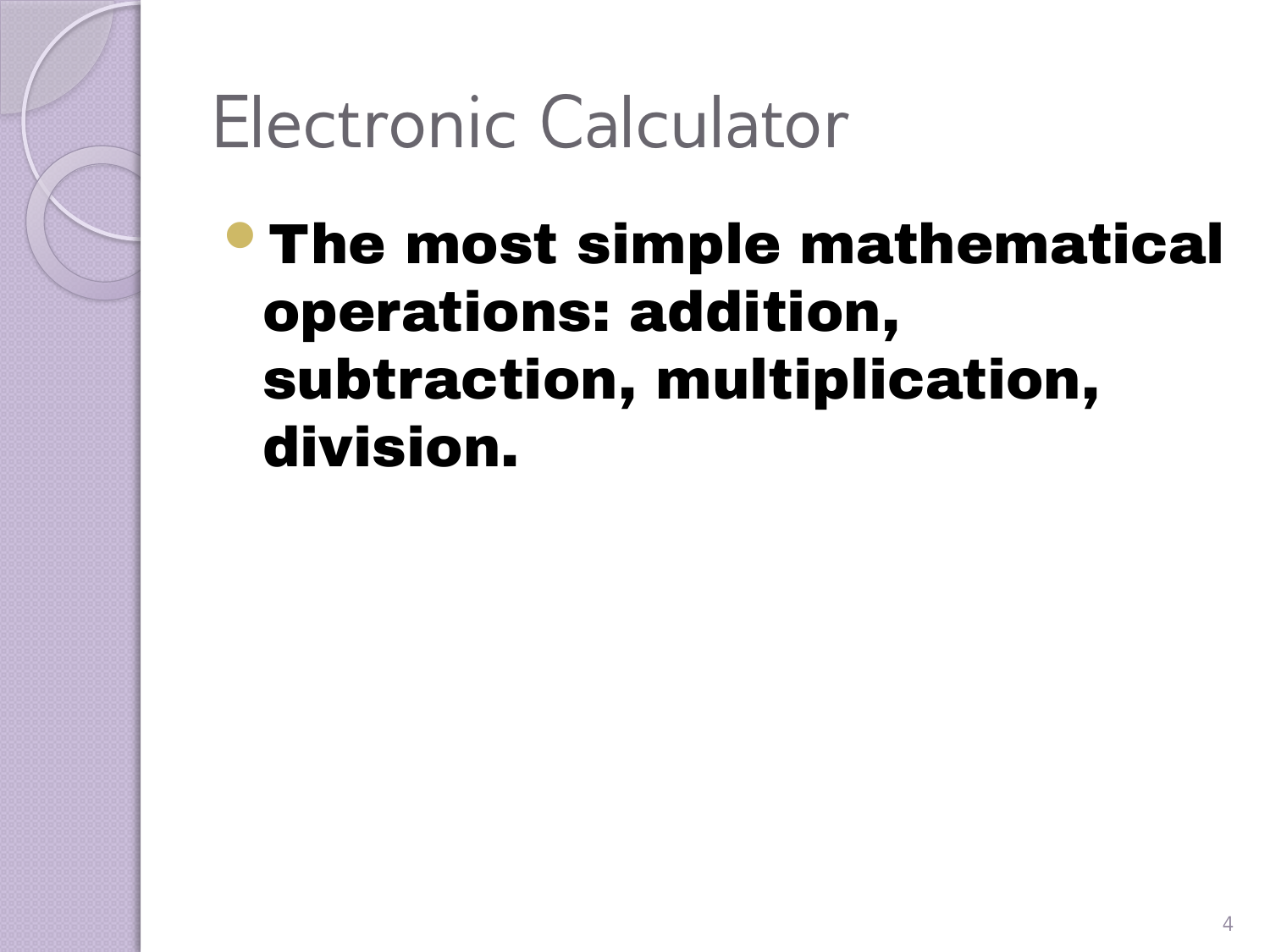

# Electronic Calculator
The most simple mathematical operations: addition, subtraction, multiplication, division.

4